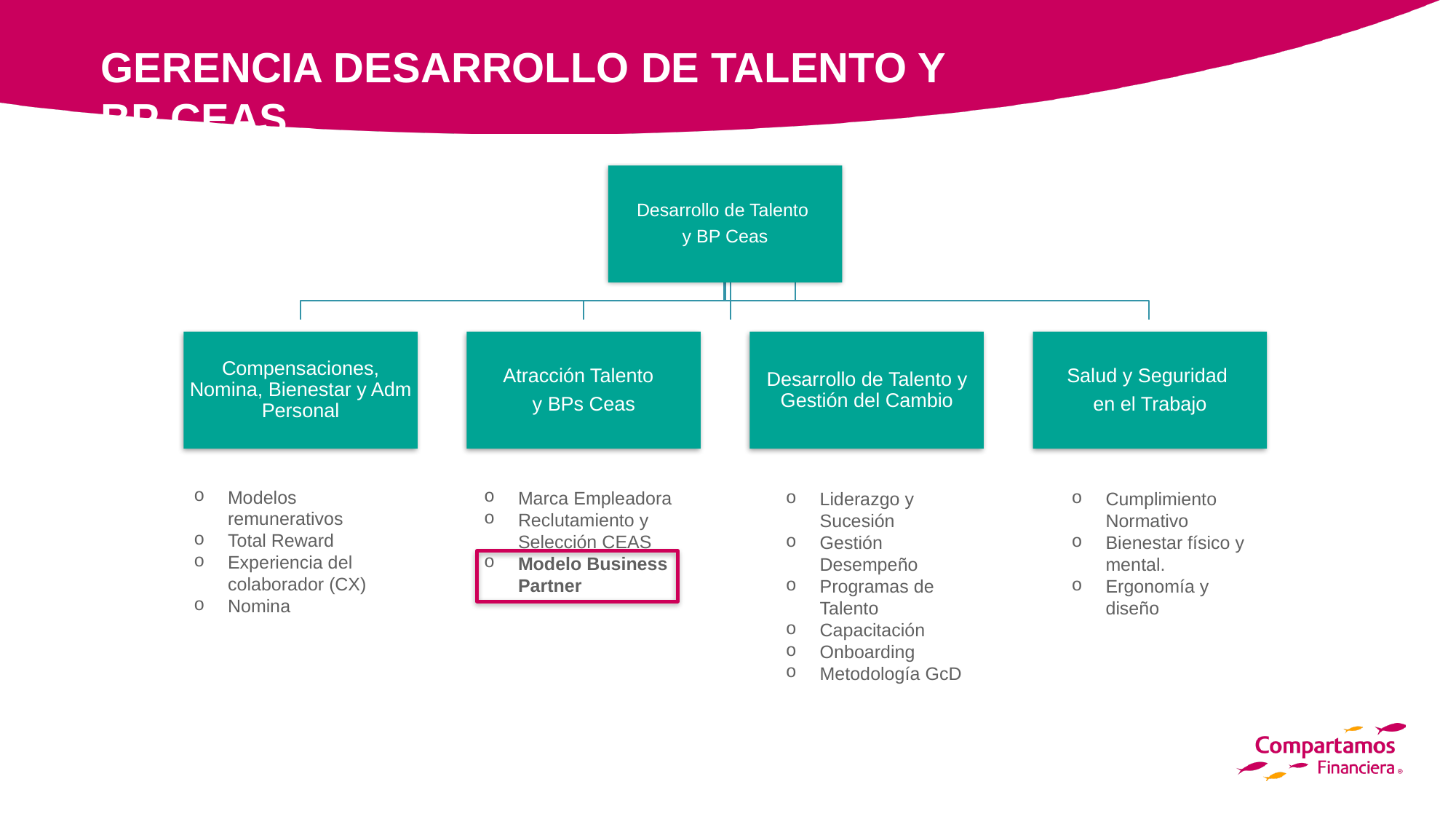

GERENCIA DESARROLLO DE TALENTO Y BP CEAS
Desarrollo de Talento
y BP Ceas
Compensaciones, Nomina, Bienestar y Adm Personal
Atracción Talento
y BPs Ceas
Desarrollo de Talento y Gestión del Cambio
Salud y Seguridad
en el Trabajo
Modelos remunerativos
Total Reward
Experiencia del colaborador (CX)
Nomina
Marca Empleadora
Reclutamiento y Selección CEAS
Modelo Business Partner

Liderazgo y Sucesión
Gestión Desempeño
Programas de Talento
Capacitación
Onboarding
Metodología GcD

Cumplimiento Normativo
Bienestar físico y mental.
Ergonomía y diseño